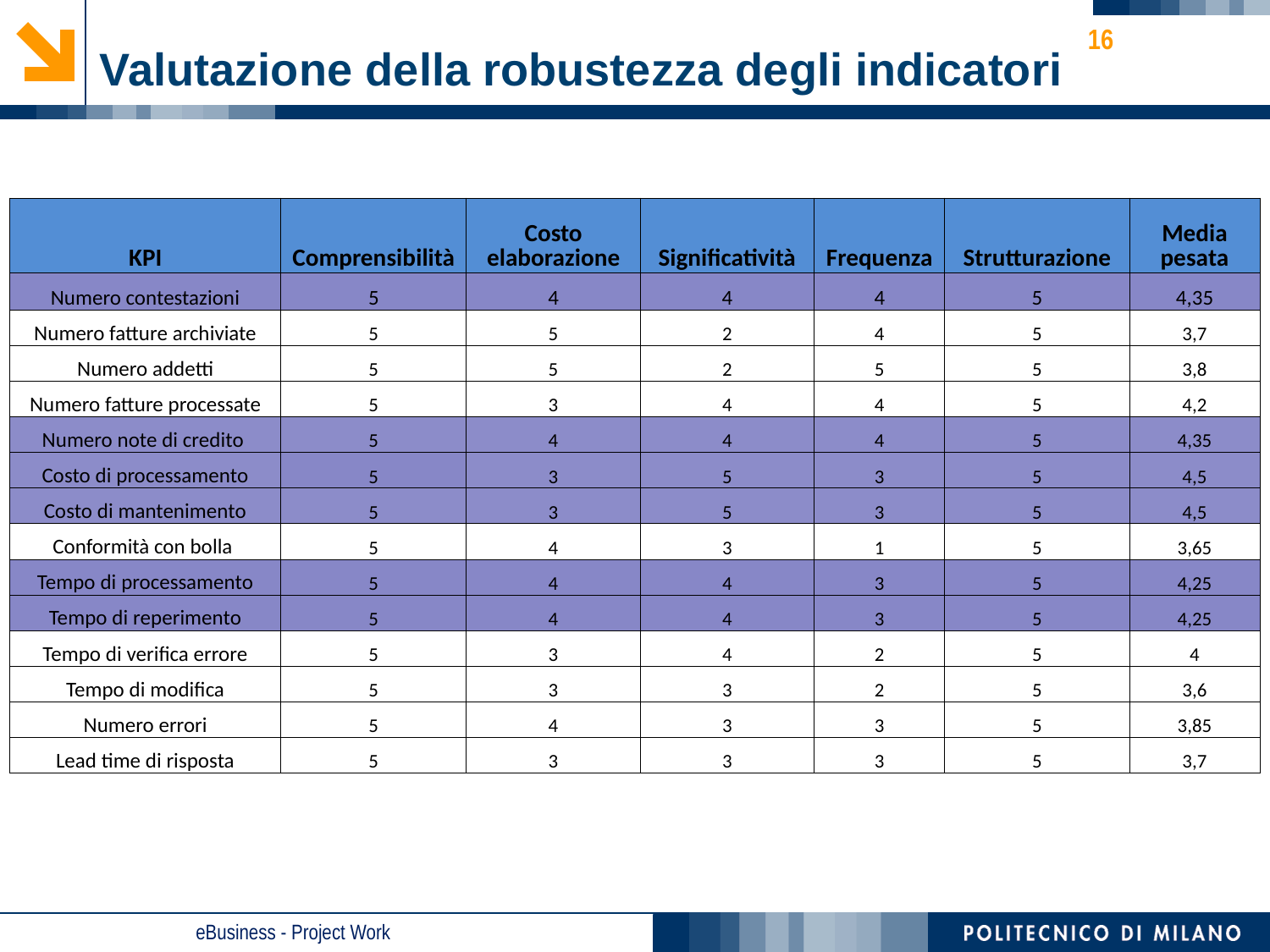

16
# Valutazione della robustezza degli indicatori
| KPI | Comprensibilità | Costo elaborazione | Significatività | Frequenza | Strutturazione | Media pesata |
| --- | --- | --- | --- | --- | --- | --- |
| Numero contestazioni | 5 | 4 | 4 | 4 | 5 | 4,35 |
| Numero fatture archiviate | 5 | 5 | 2 | 4 | 5 | 3,7 |
| Numero addetti | 5 | 5 | 2 | 5 | 5 | 3,8 |
| Numero fatture processate | 5 | 3 | 4 | 4 | 5 | 4,2 |
| Numero note di credito | 5 | 4 | 4 | 4 | 5 | 4,35 |
| Costo di processamento | 5 | 3 | 5 | 3 | 5 | 4,5 |
| Costo di mantenimento | 5 | 3 | 5 | 3 | 5 | 4,5 |
| Conformità con bolla | 5 | 4 | 3 | 1 | 5 | 3,65 |
| Tempo di processamento | 5 | 4 | 4 | 3 | 5 | 4,25 |
| Tempo di reperimento | 5 | 4 | 4 | 3 | 5 | 4,25 |
| Tempo di verifica errore | 5 | 3 | 4 | 2 | 5 | 4 |
| Tempo di modifica | 5 | 3 | 3 | 2 | 5 | 3,6 |
| Numero errori | 5 | 4 | 3 | 3 | 5 | 3,85 |
| Lead time di risposta | 5 | 3 | 3 | 3 | 5 | 3,7 |